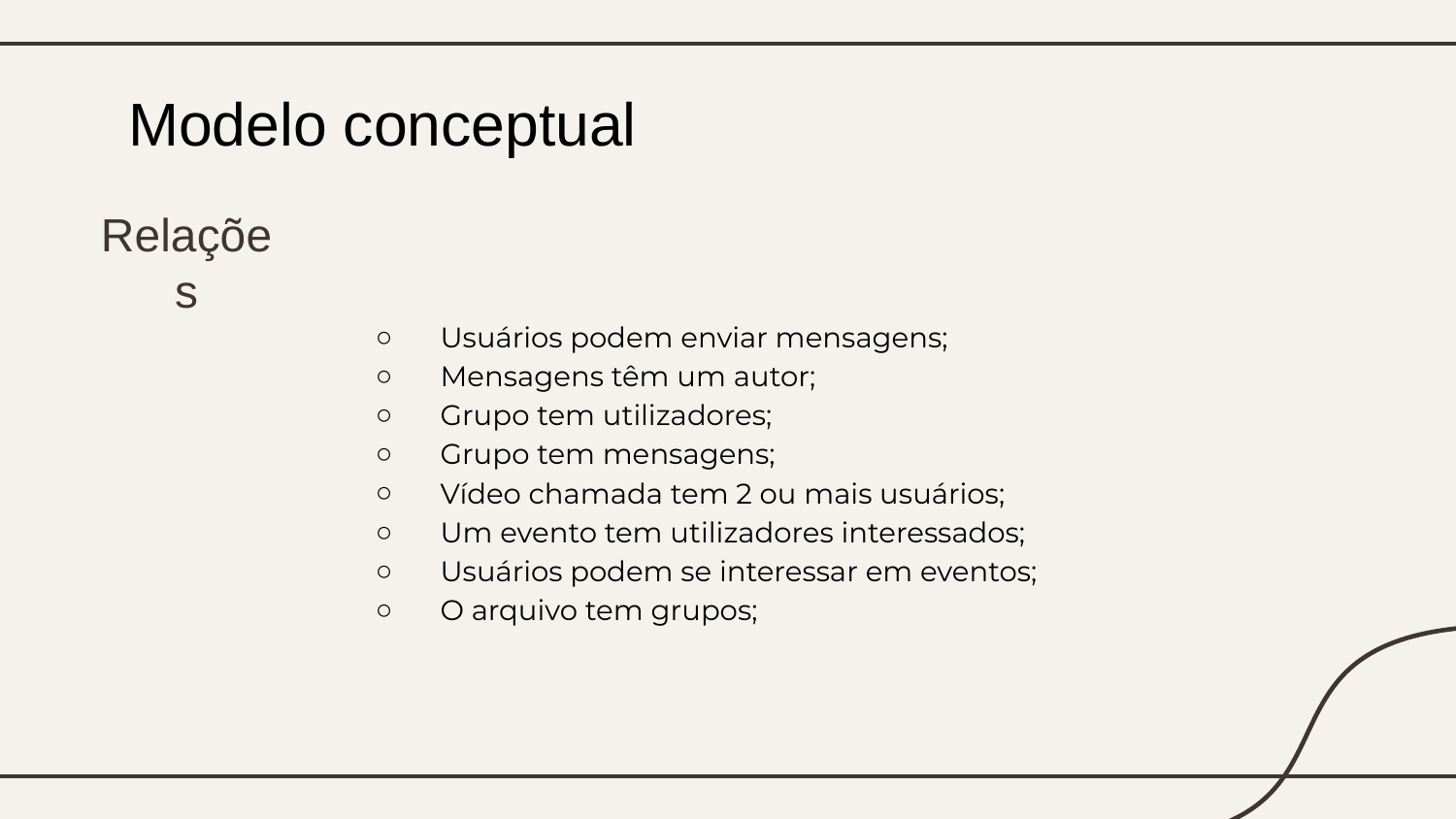

# Modelo conceptual
Relações
Usuários podem enviar mensagens;
Mensagens têm um autor;
Grupo tem utilizadores;
Grupo tem mensagens;
Vídeo chamada tem 2 ou mais usuários;
Um evento tem utilizadores interessados;
Usuários podem se interessar em eventos;
O arquivo tem grupos;